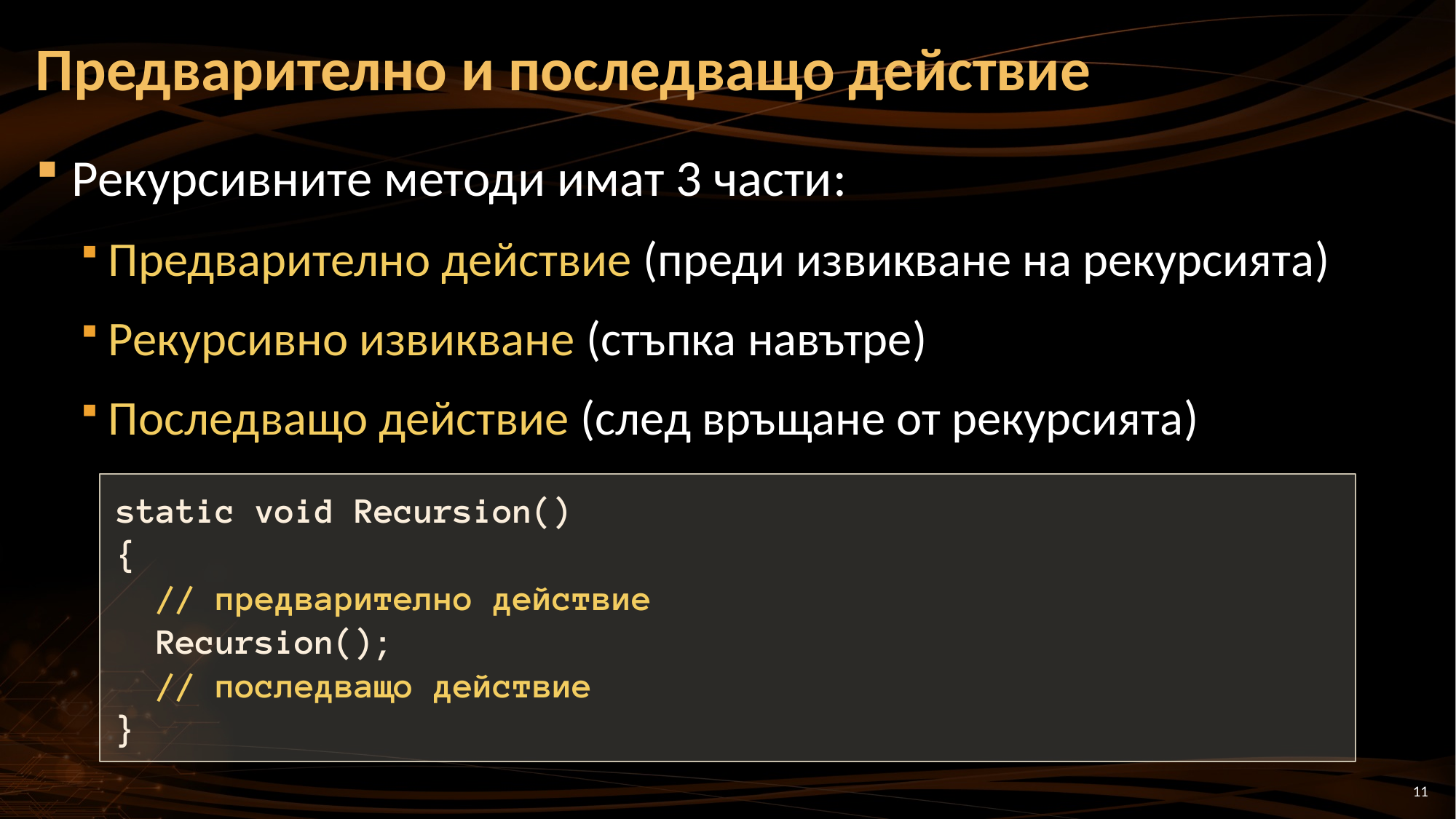

# Предварително и последващо действие
Рекурсивните методи имат 3 части:
Предварително действие (преди извикване на рекурсията)
Рекурсивно извикване (стъпка навътре)
Последващо действие (след връщане от рекурсията)
static void Recursion()
{
  // предварително действие
  Recursion();
  // последващо действие
}
11